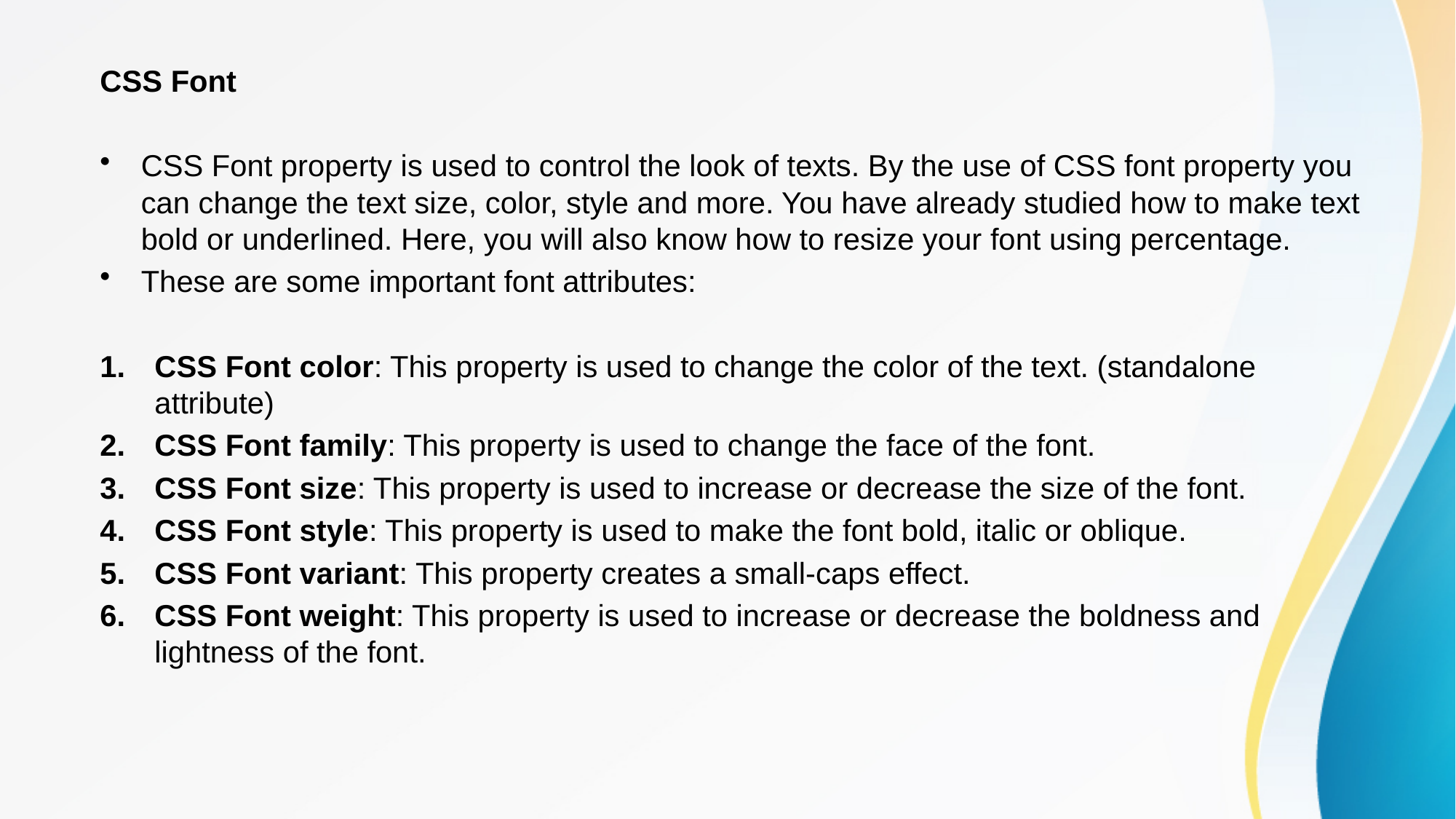

CSS Font

CSS Font property is used to control the look of texts. By the use of CSS font property you can change the text size, color, style and more. You have already studied how to make text bold or underlined. Here, you will also know how to resize your font using percentage.
These are some important font attributes:

CSS Font color: This property is used to change the color of the text. (standalone attribute)
CSS Font family: This property is used to change the face of the font.
CSS Font size: This property is used to increase or decrease the size of the font.
CSS Font style: This property is used to make the font bold, italic or oblique.
CSS Font variant: This property creates a small-caps effect.
CSS Font weight: This property is used to increase or decrease the boldness and lightness of the font.